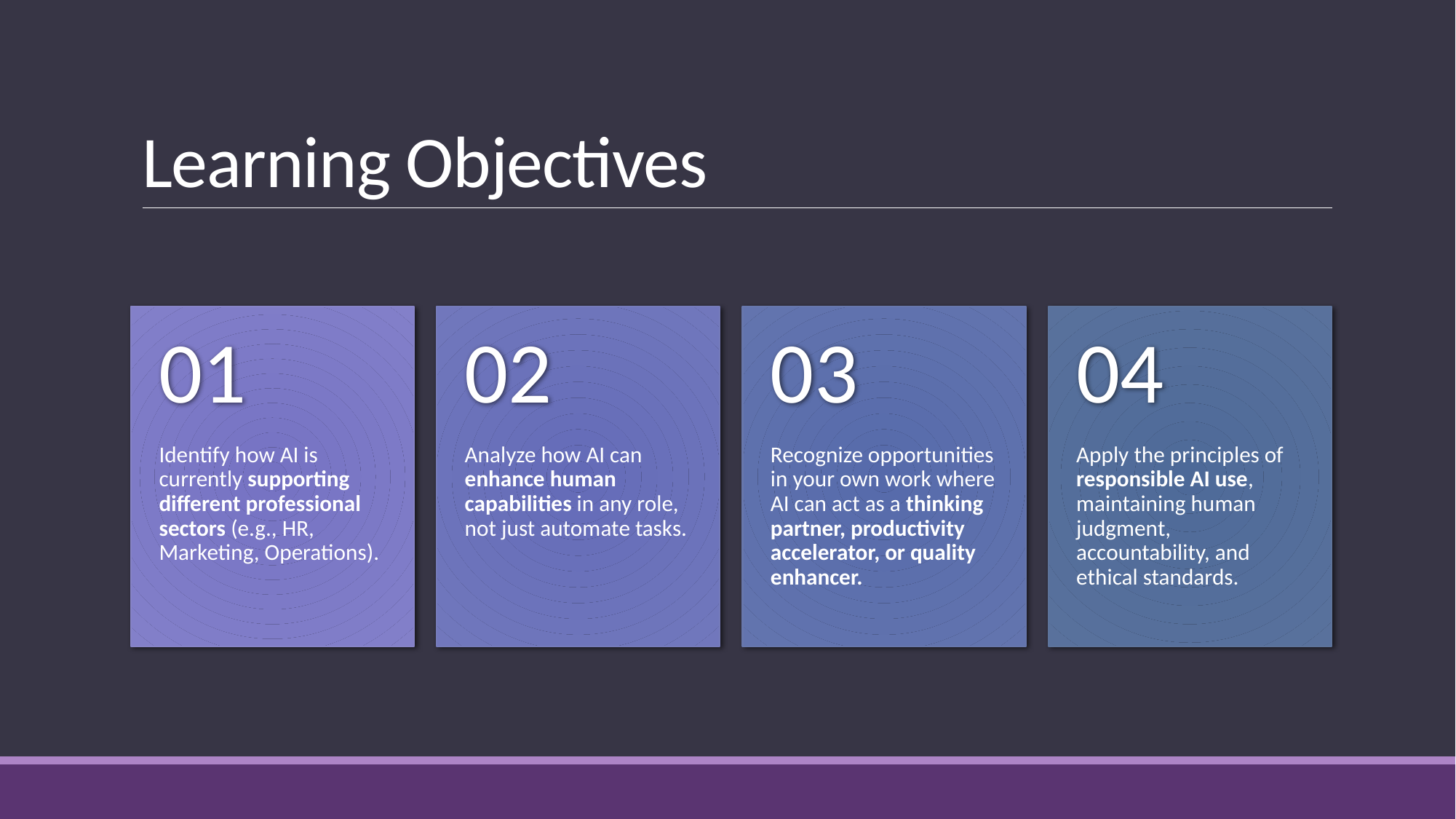

# Learning Objectives
Identify how AI is currently supporting different professional sectors (e.g., HR, Marketing, Operations).
01
Analyze how AI can enhance human capabilities in any role, not just automate tasks.
02
Recognize opportunities in your own work where AI can act as a thinking partner, productivity accelerator, or quality enhancer.
03
Apply the principles of responsible AI use, maintaining human judgment, accountability, and ethical standards.
04